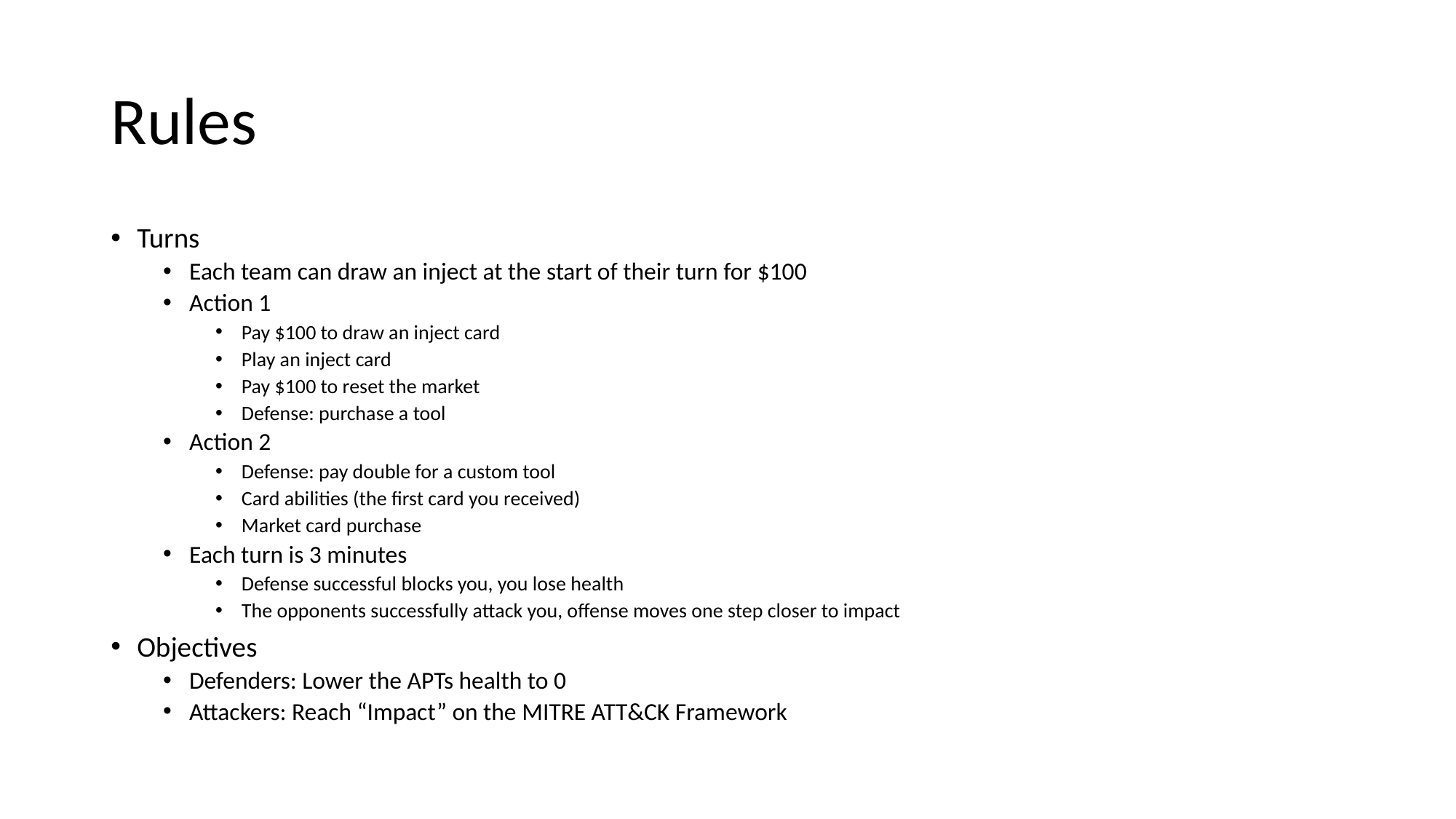

# Rules
Turns
Each team can draw an inject at the start of their turn for $100
Action 1
Pay $100 to draw an inject card
Play an inject card
Pay $100 to reset the market
Defense: purchase a tool
Action 2
Defense: pay double for a custom tool
Card abilities (the first card you received)
Market card purchase
Each turn is 3 minutes
Defense successful blocks you, you lose health
The opponents successfully attack you, offense moves one step closer to impact
Objectives
Defenders: Lower the APTs health to 0
Attackers: Reach “Impact” on the MITRE ATT&CK Framework